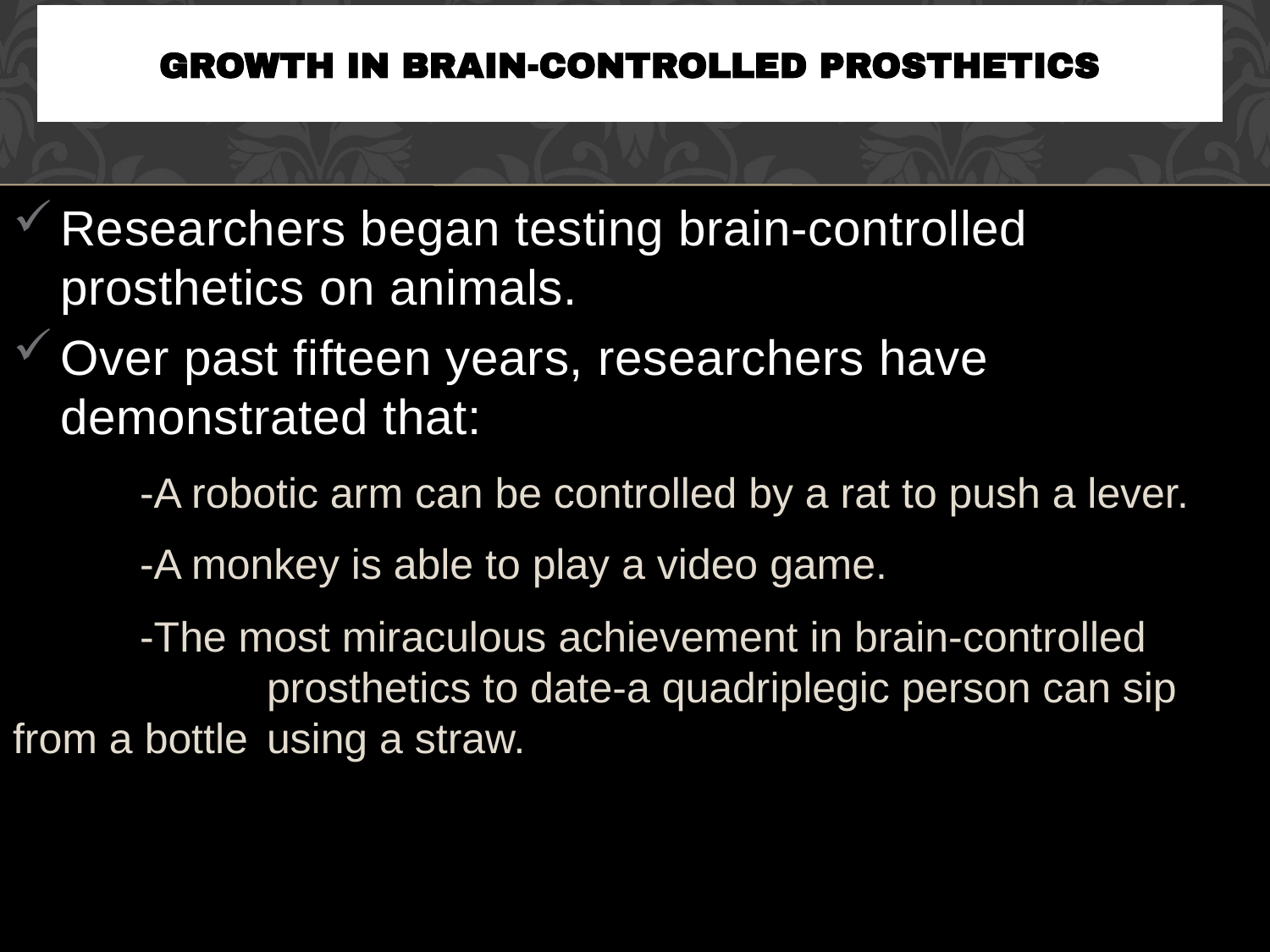

# GROWTH IN BRAIN-CONTROLLED PROSTHETICS
Researchers began testing brain-controlled prosthetics on animals.
Over past fifteen years, researchers have demonstrated that:
	-A robotic arm can be controlled by a rat to push a lever.
	-A monkey is able to play a video game.
	-The most miraculous achievement in brain-controlled    		prosthetics to date-a quadriplegic person can sip from a bottle 	using a straw.